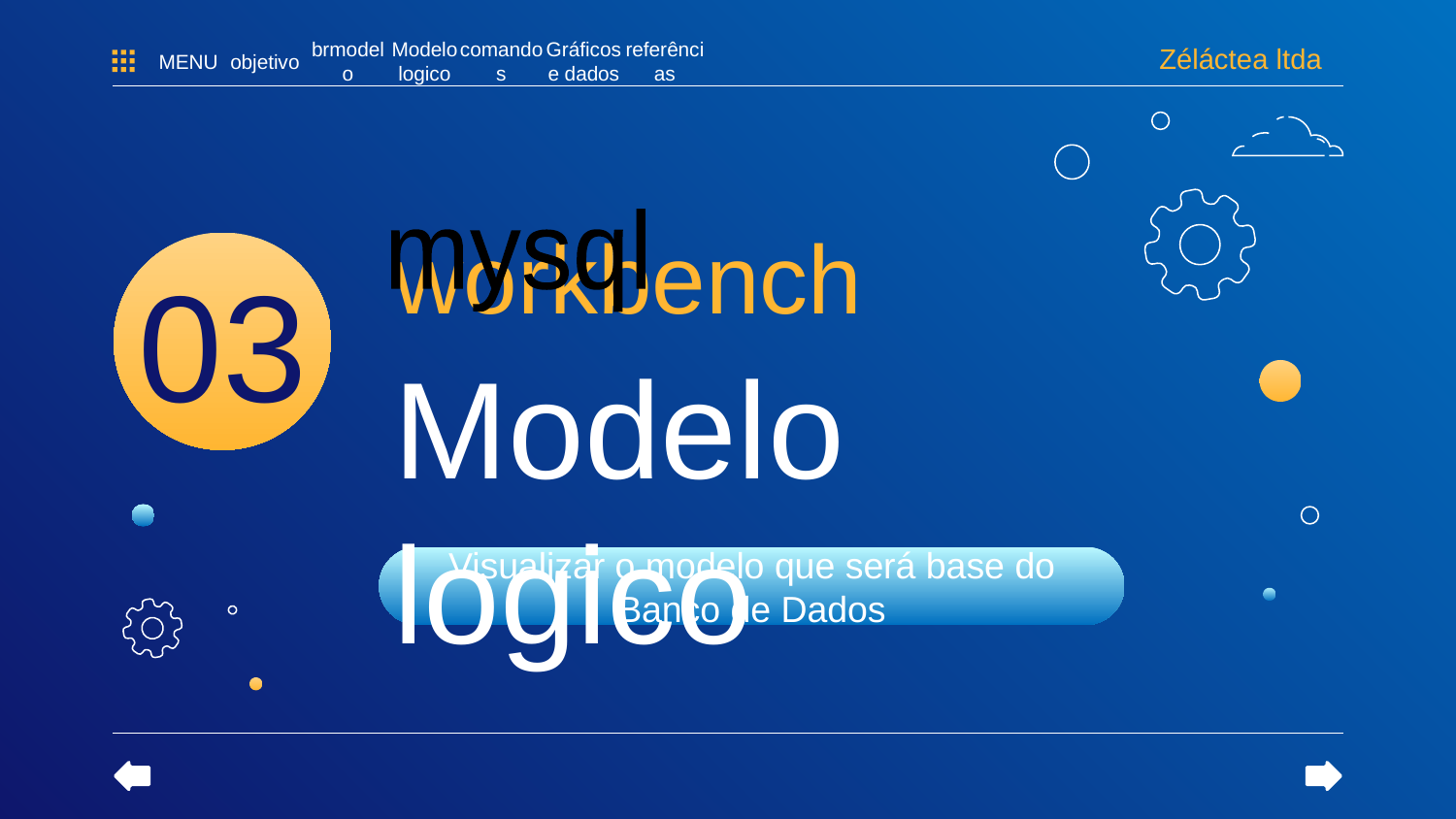

Zéláctea ltda
referências
MENU
objetivo
brmodelo
Modelo logico
Gráficos e dados
comandos

# workbench
Modelo logico
mysql

03

Visualizar o modelo que será base do Banco de Dados